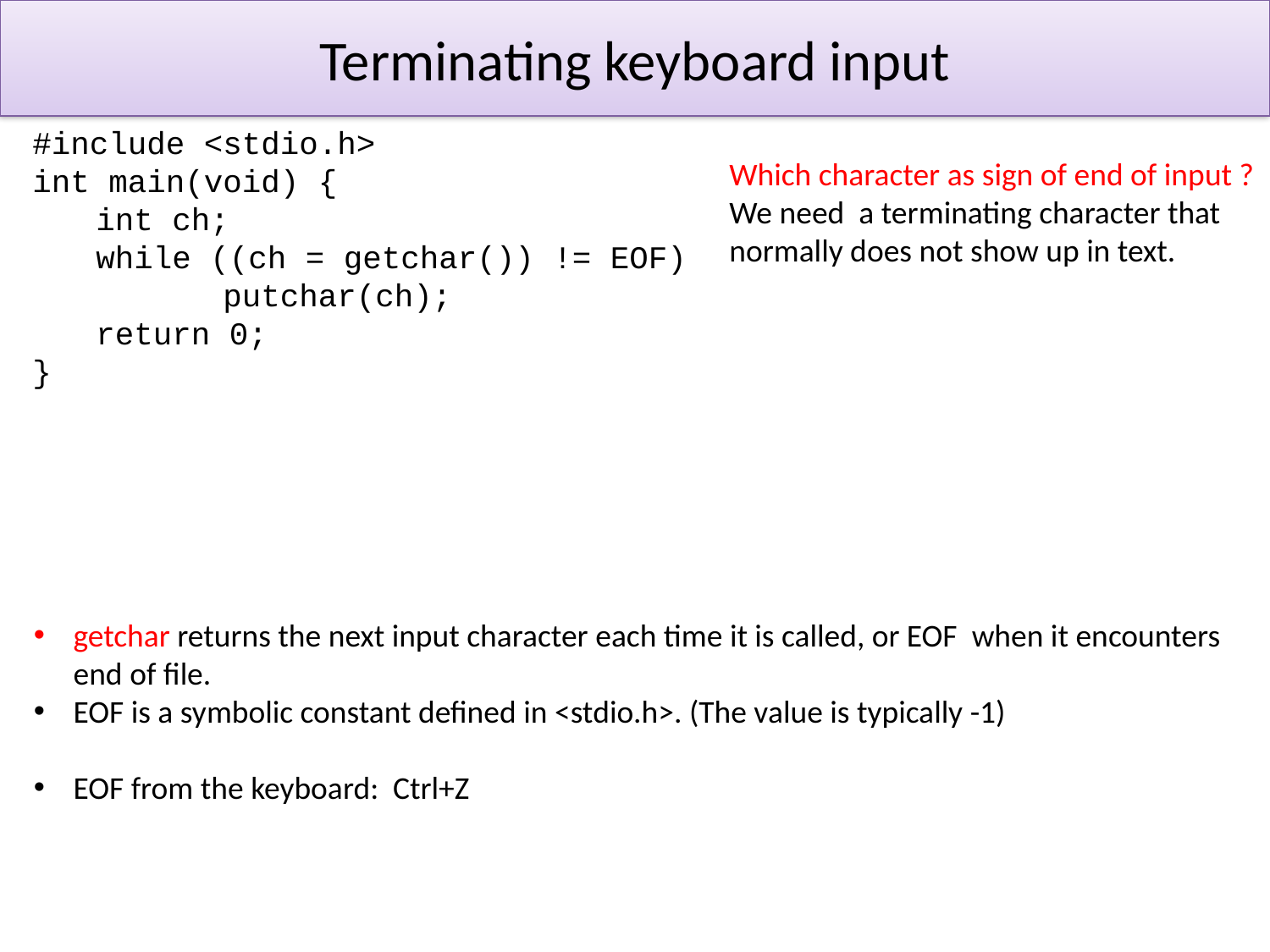

# Terminating keyboard input

#include <stdio.h>
int main(void) {
int ch;
while ((ch = getchar()) != EOF)
	putchar(ch);
return 0;
}
Which character as sign of end of input ?
We need  a terminating character that normally does not show up in text.

getchar returns the next input character each time it is called, or EOF  when it encounters end of file.
EOF is a symbolic constant defined in <stdio.h>. (The value is typically -1)

EOF from the keyboard:  Ctrl+Z